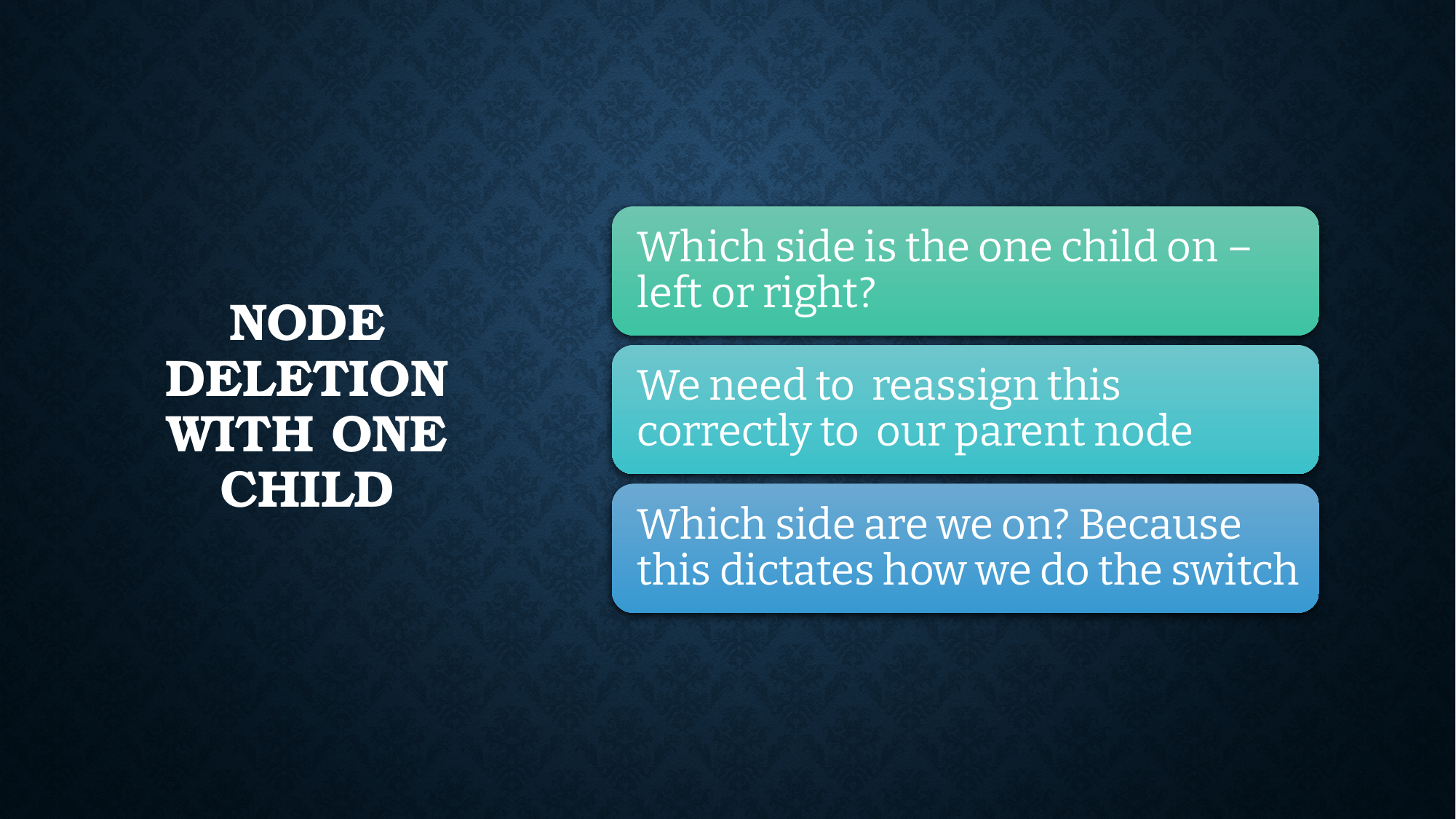

# Node deletion with one child
Which side is the one child on – left or right?
We need to  reassign this correctly to  our parent node
Which side are we on? Because this dictates how we do the switch